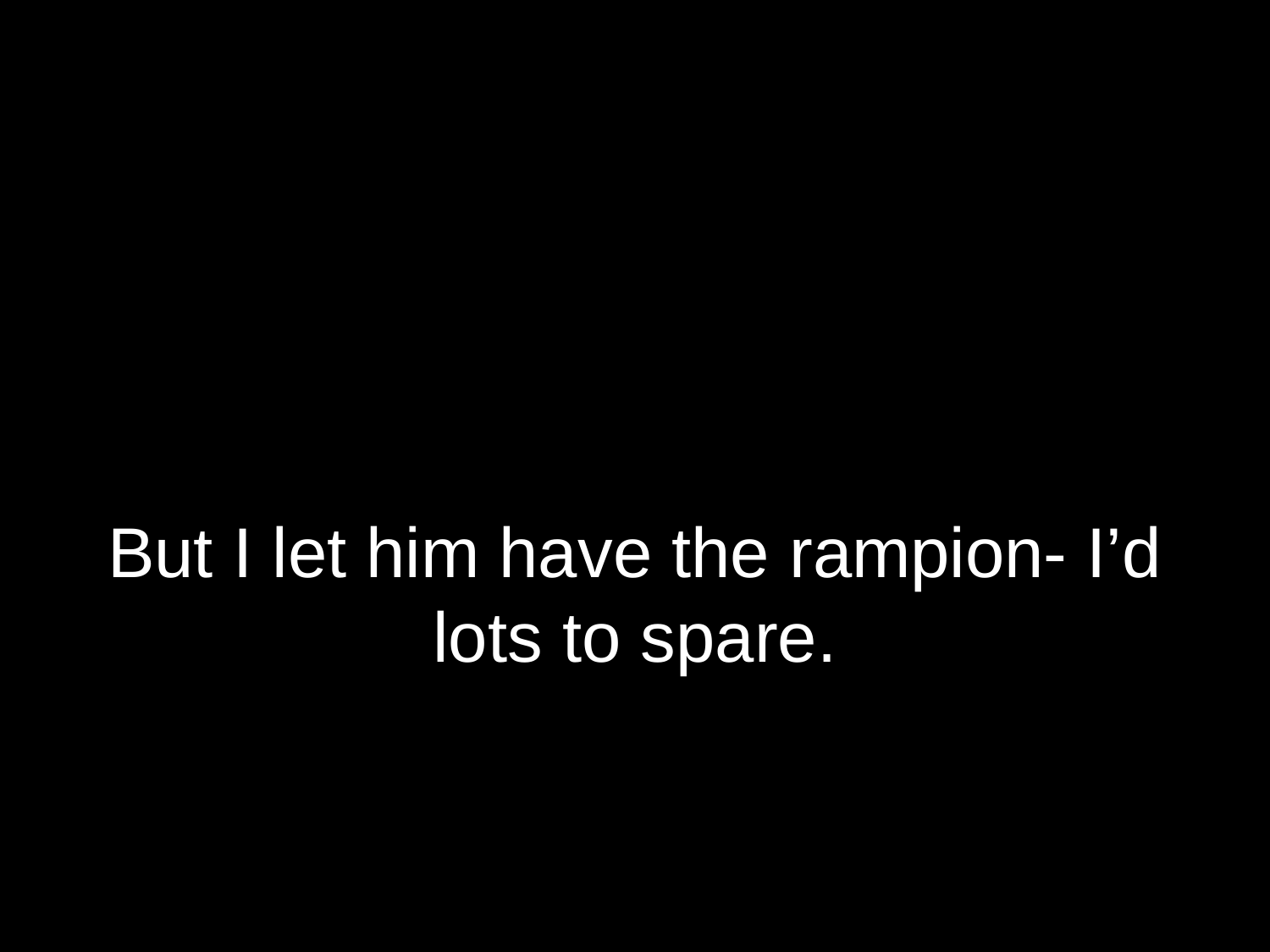

# But I let him have the rampion- I’d lots to spare.